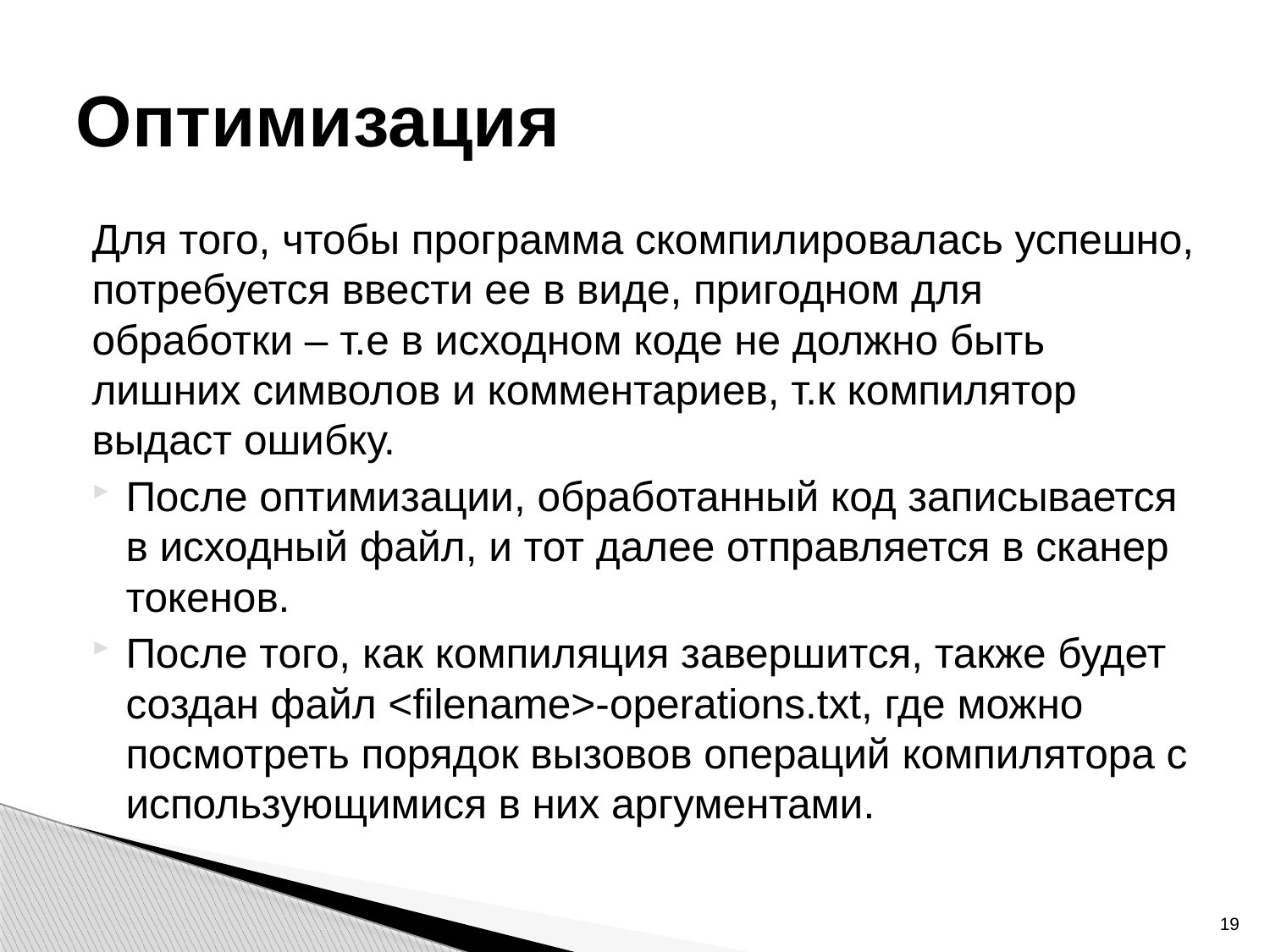

# Оптимизация

Для того, чтобы программа скомпилировалась успешно, потребуется ввести ее в виде, пригодном для обработки – т.е в исходном коде не должно быть лишних символов и комментариев, т.к компилятор выдаст ошибку.
После оптимизации, обработанный код записывается в исходный файл, и тот далее отправляется в сканер токенов.
После того, как компиляция завершится, также будет создан файл <filename>-operations.txt, где можно посмотреть порядок вызовов операций компилятора с использующимися в них аргументами.

19